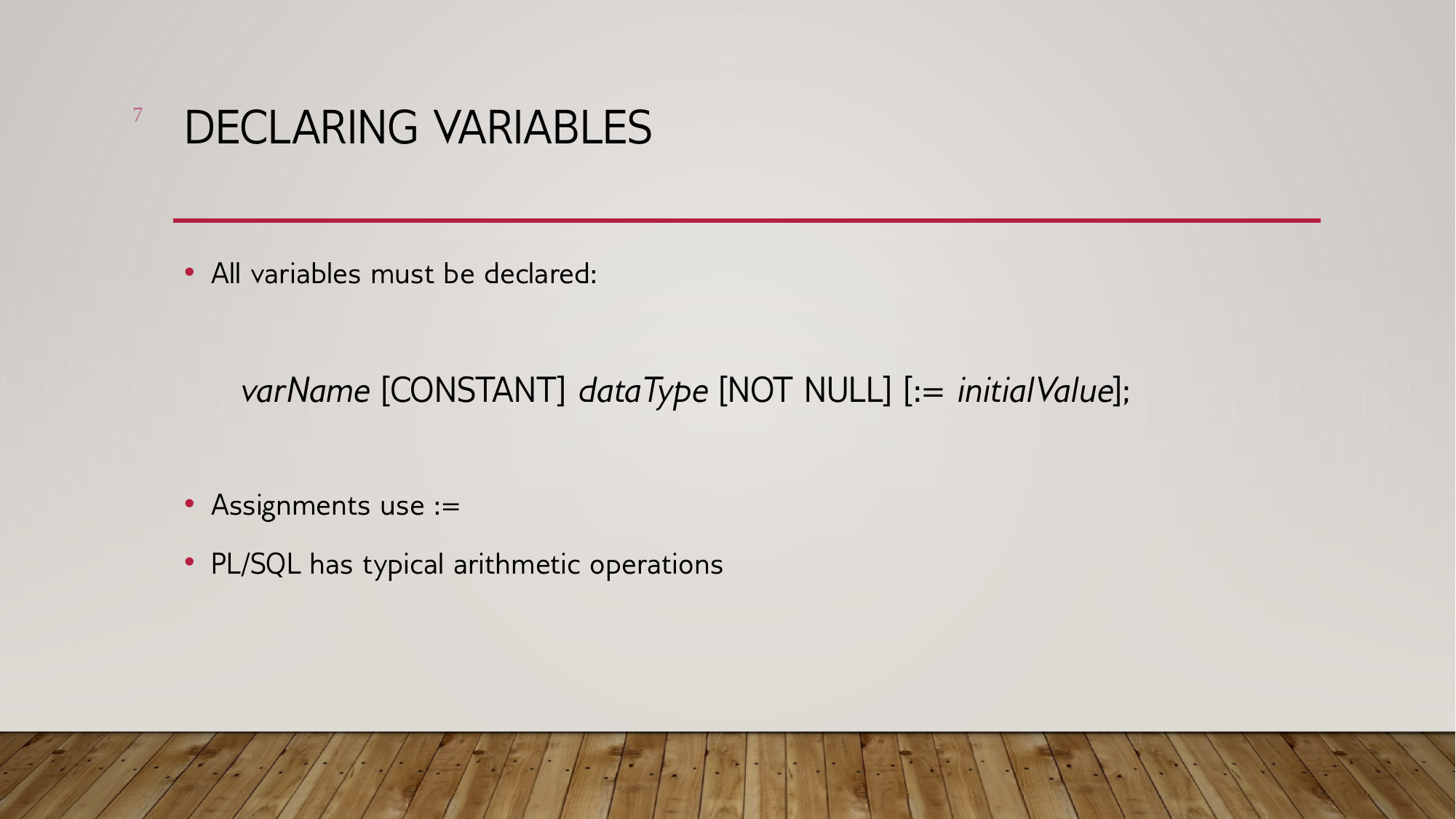

7
# Declaring Variables
All variables must be declared:

varName [CONSTANT] dataType [NOT NULL] [:= initialValue];
Assignments use :=
PL/SQL has typical arithmetic operations